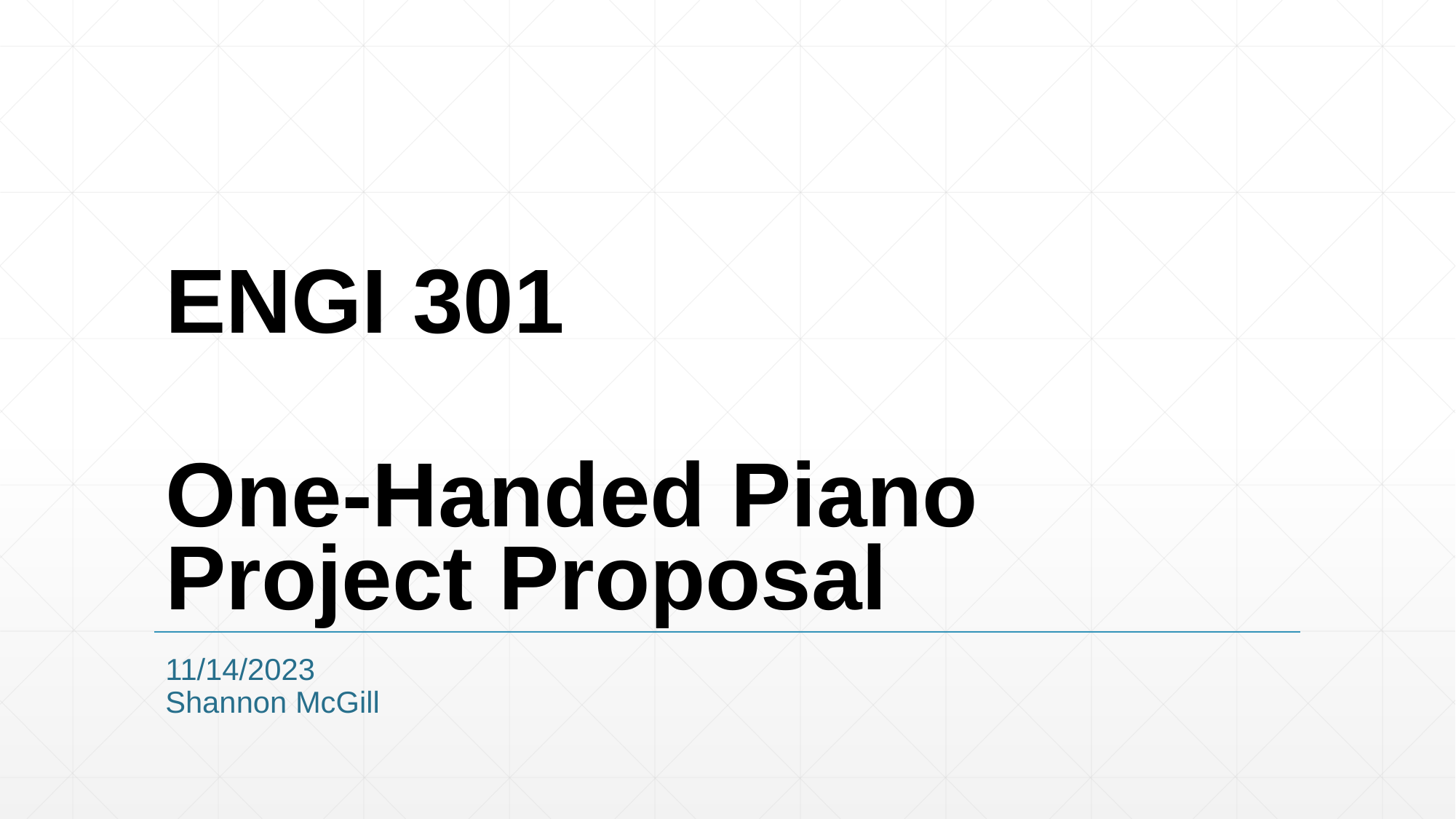

# ENGI 301 One-Handed Piano Project Proposal
11/14/2023
Shannon McGill